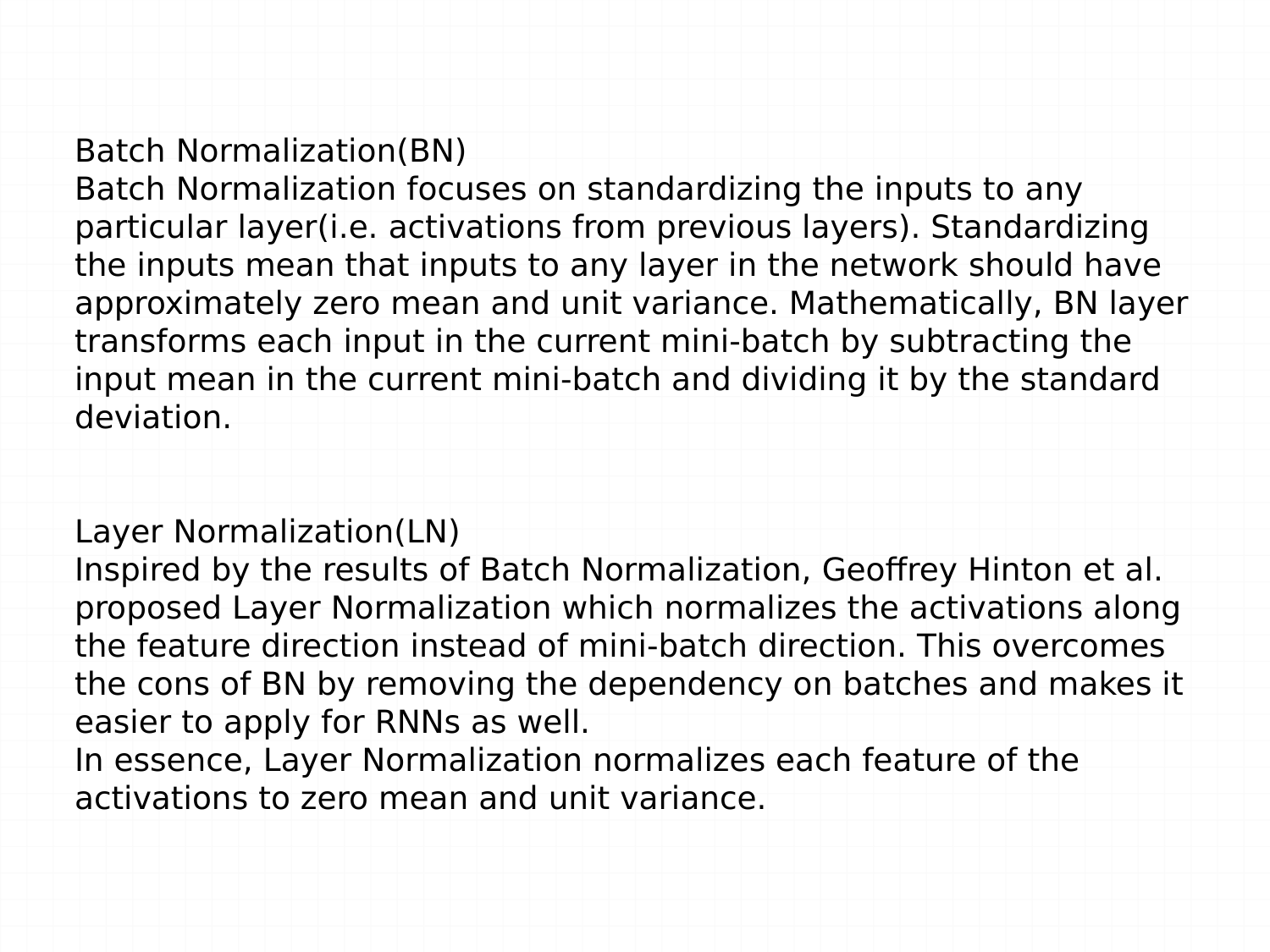

Batch Normalization(BN)
Batch Normalization focuses on standardizing the inputs to any particular layer(i.e. activations from previous layers). Standardizing the inputs mean that inputs to any layer in the network should have approximately zero mean and unit variance. Mathematically, BN layer transforms each input in the current mini-batch by subtracting the input mean in the current mini-batch and dividing it by the standard deviation.

Layer Normalization(LN)
Inspired by the results of Batch Normalization, Geoffrey Hinton et al. proposed Layer Normalization which normalizes the activations along the feature direction instead of mini-batch direction. This overcomes the cons of BN by removing the dependency on batches and makes it easier to apply for RNNs as well.
In essence, Layer Normalization normalizes each feature of the activations to zero mean and unit variance.